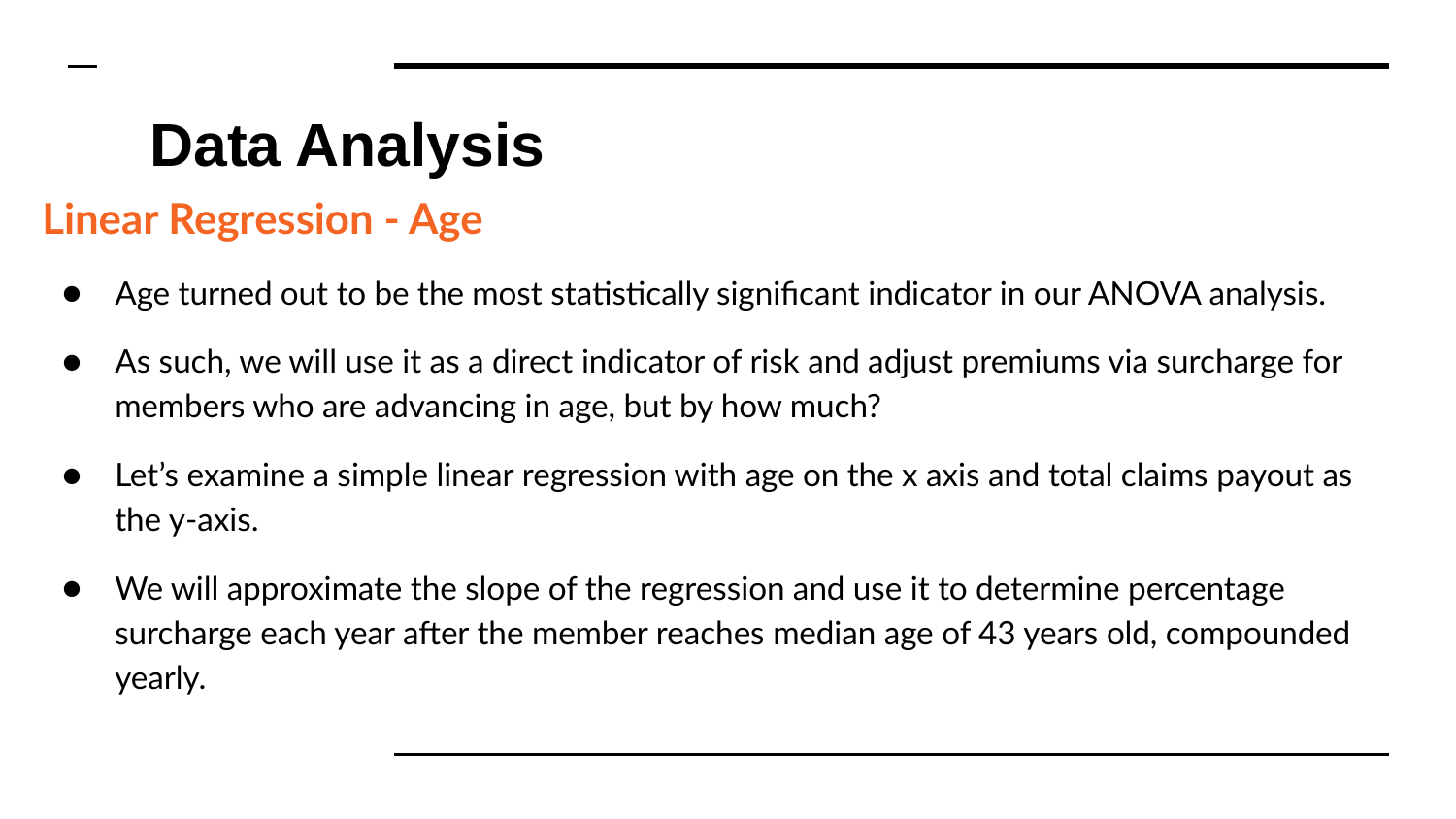

# Data Analysis
Linear Regression - Age
Age turned out to be the most statistically significant indicator in our ANOVA analysis.
As such, we will use it as a direct indicator of risk and adjust premiums via surcharge for members who are advancing in age, but by how much?
Let’s examine a simple linear regression with age on the x axis and total claims payout as the y-axis.
We will approximate the slope of the regression and use it to determine percentage surcharge each year after the member reaches median age of 43 years old, compounded yearly.